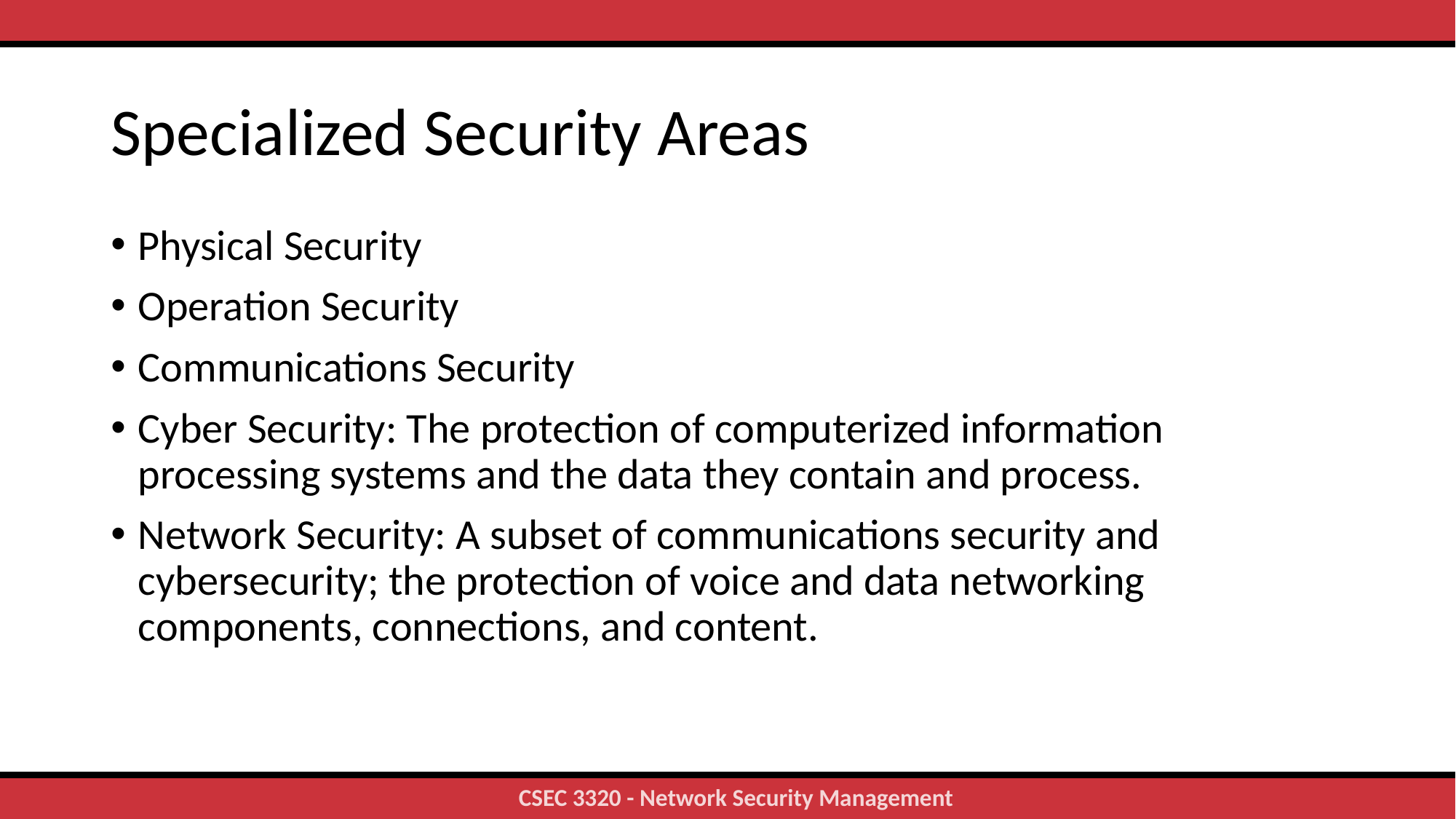

# Specialized Security Areas
Physical Security
Operation Security
Communications Security
Cyber Security: The protection of computerized information processing systems and the data they contain and process.
Network Security: A subset of communications security and cybersecurity; the protection of voice and data networking components, connections, and content.
8
CSEC 3320 - Network Security Management